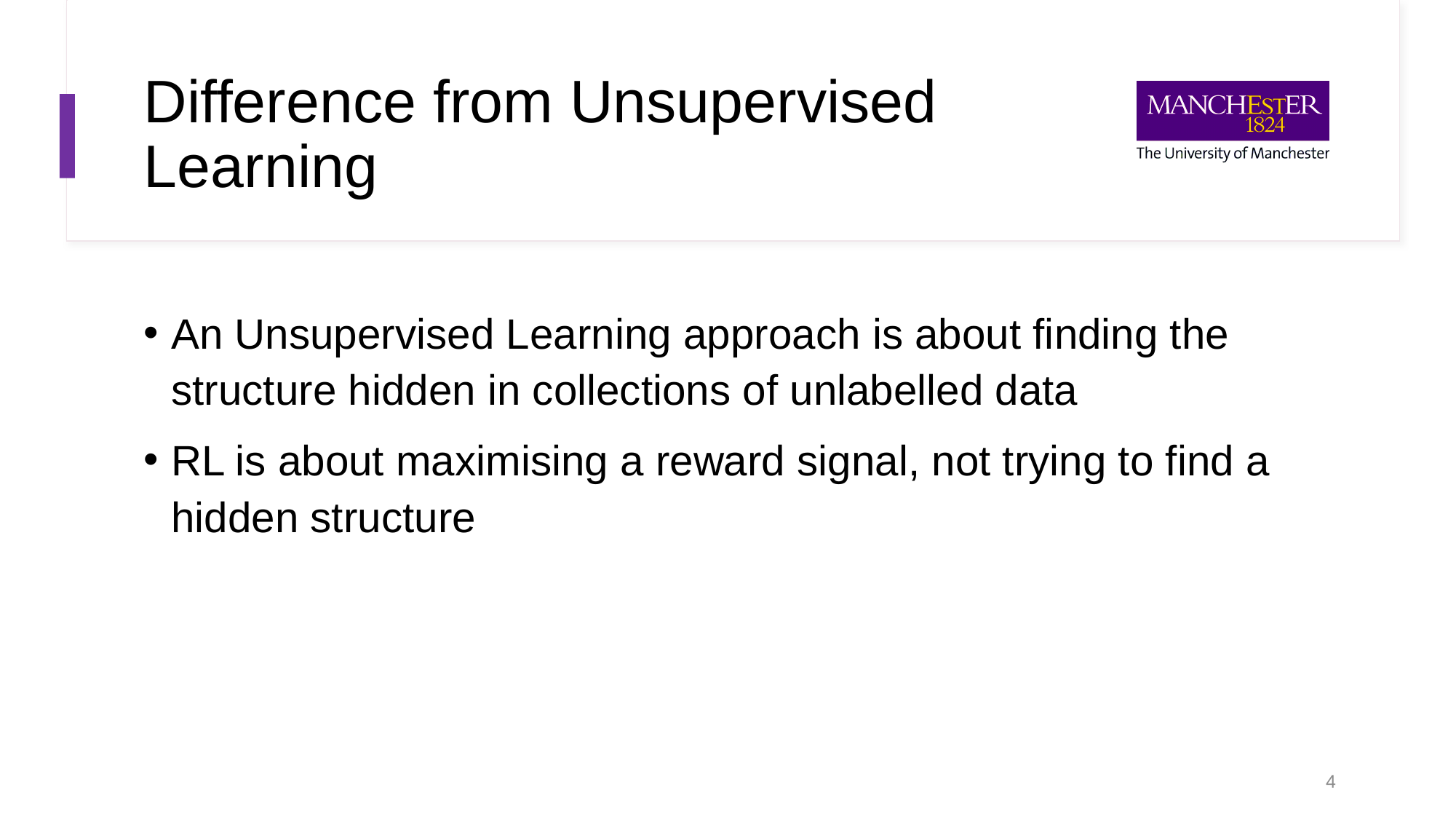

# Difference from Unsupervised Learning
An Unsupervised Learning approach is about finding the structure hidden in collections of unlabelled data
RL is about maximising a reward signal, not trying to find a hidden structure
4